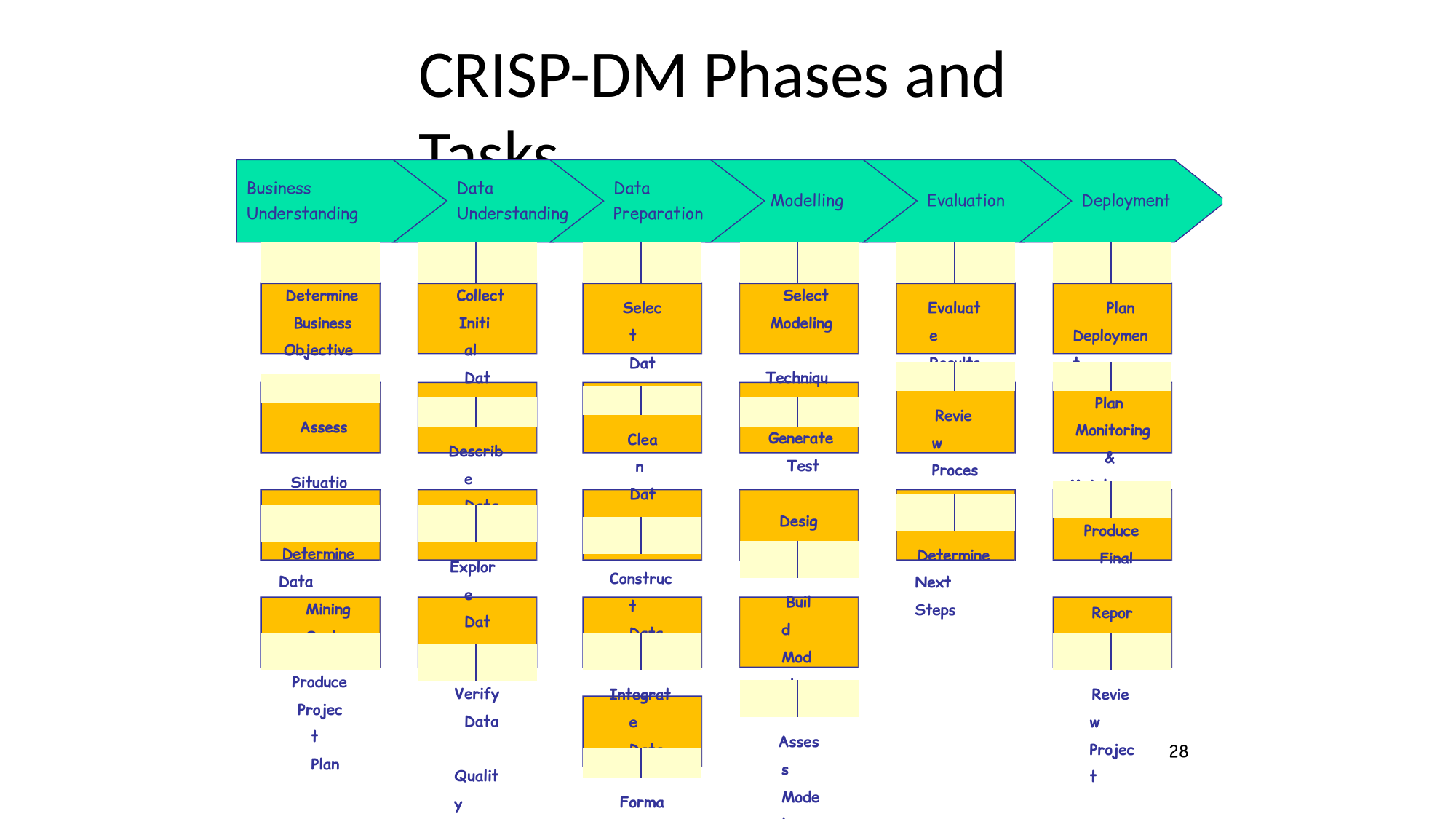

# CRISP-DM Phases and Tasks

Business  Understanding
Data  Understanding
Data  Preparation
Modelling
Evaluation
Deployment
|  |  |
| --- | --- |
| Determine Business Objectives |  |
|  |  |
| Assess Situation |  |
|  |  |
| Determine Data Mining Goals |  |
|  |  |
| Produce Project Plan |  |
|  |  |
| --- | --- |
| Collect Initial Data |  |
|  |  |
| Describe Data |  |
|  |  |
| Explore Data |  |
|  |  |
| Verify Data Quality |  |
|  |  |
| --- | --- |
| Select Data |  |
|  |  |
| Clean Data |  |
|  |  |
| Construct Data |  |
|  |  |
| Integrate Data |  |
|  |  |
| Format Data |  |
|  |  |
| --- | --- |
| Select Modeling Technique |  |
|  |  |
| Generate Test Design |  |
|  |  |
| Build Model |  |
|  |  |
| Assess Model |  |
|  |  |
| --- | --- |
| Evaluate Results |  |
|  |  |
| Review Process |  |
|  |  |
| Determine Next Steps |  |
|  |  |
| --- | --- |
| Plan Deployment |  |
|  |  |
| Plan Monitoring & Maintenance |  |
|  |  |
| Produce Final Report |  |
|  |  |
| Review Project |  |

28